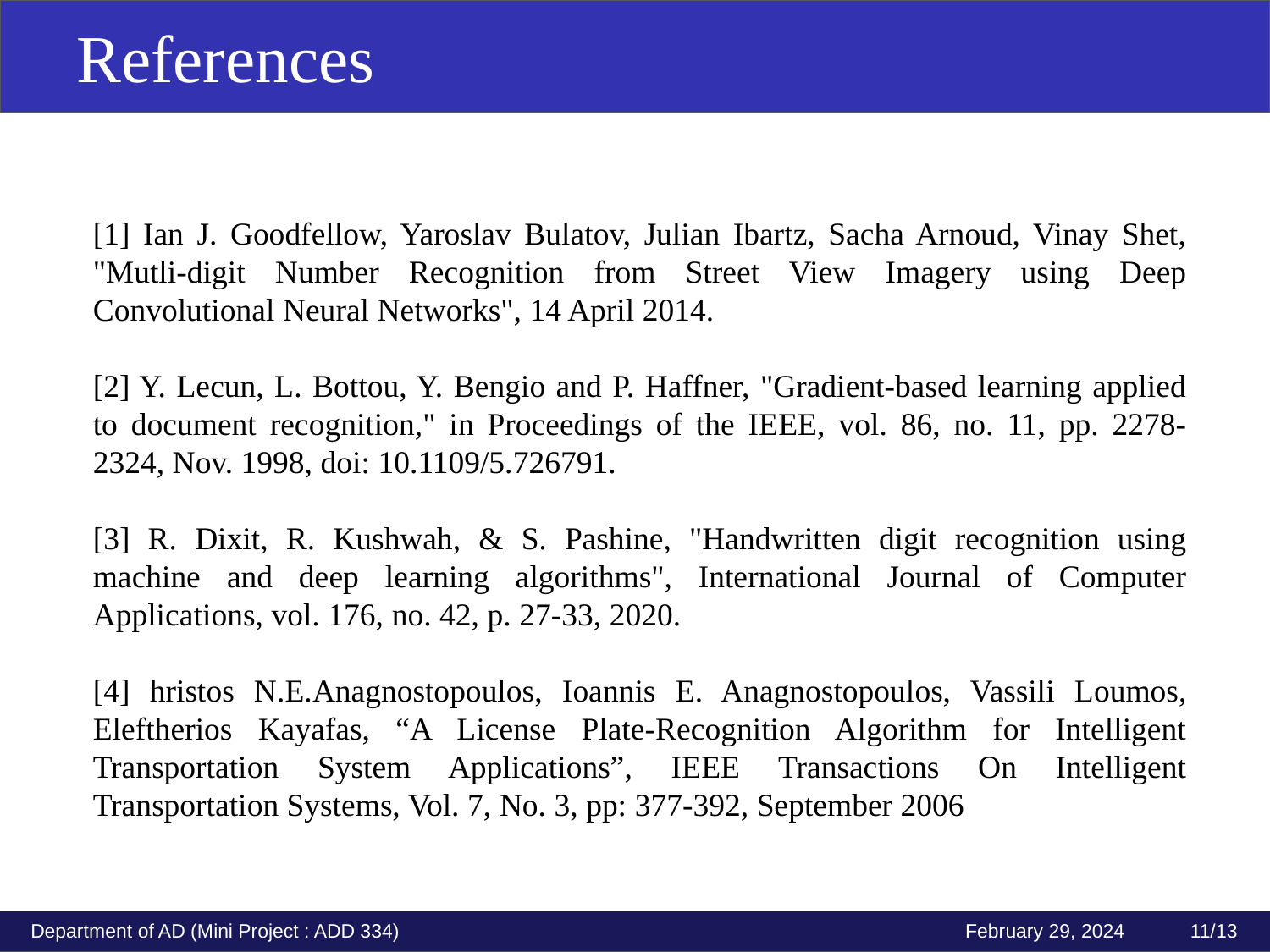

References
Outline
[1] Ian J. Goodfellow, Yaroslav Bulatov, Julian Ibartz, Sacha Arnoud, Vinay Shet, "Mutli-digit Number Recognition from Street View Imagery using Deep Convolutional Neural Networks", 14 April 2014.

[2] Y. Lecun, L. Bottou, Y. Bengio and P. Haffner, "Gradient-based learning applied to document recognition," in Proceedings of the IEEE, vol. 86, no. 11, pp. 2278-2324, Nov. 1998, doi: 10.1109/5.726791.

[3] R. Dixit, R. Kushwah, & S. Pashine, "Handwritten digit recognition using machine and deep learning algorithms", International Journal of Computer Applications, vol. 176, no. 42, p. 27-33, 2020.

[4] hristos N.E.Anagnostopoulos, Ioannis E. Anagnostopoulos, Vassili Loumos, Eleftherios Kayafas, “A License Plate-Recognition Algorithm for Intelligent Transportation System Applications”, IEEE Transactions On Intelligent Transportation Systems, Vol. 7, No. 3, pp: 377-392, September 2006
Department of AD (Mini Project : ADD 334)
 February 29, 2024            11/13